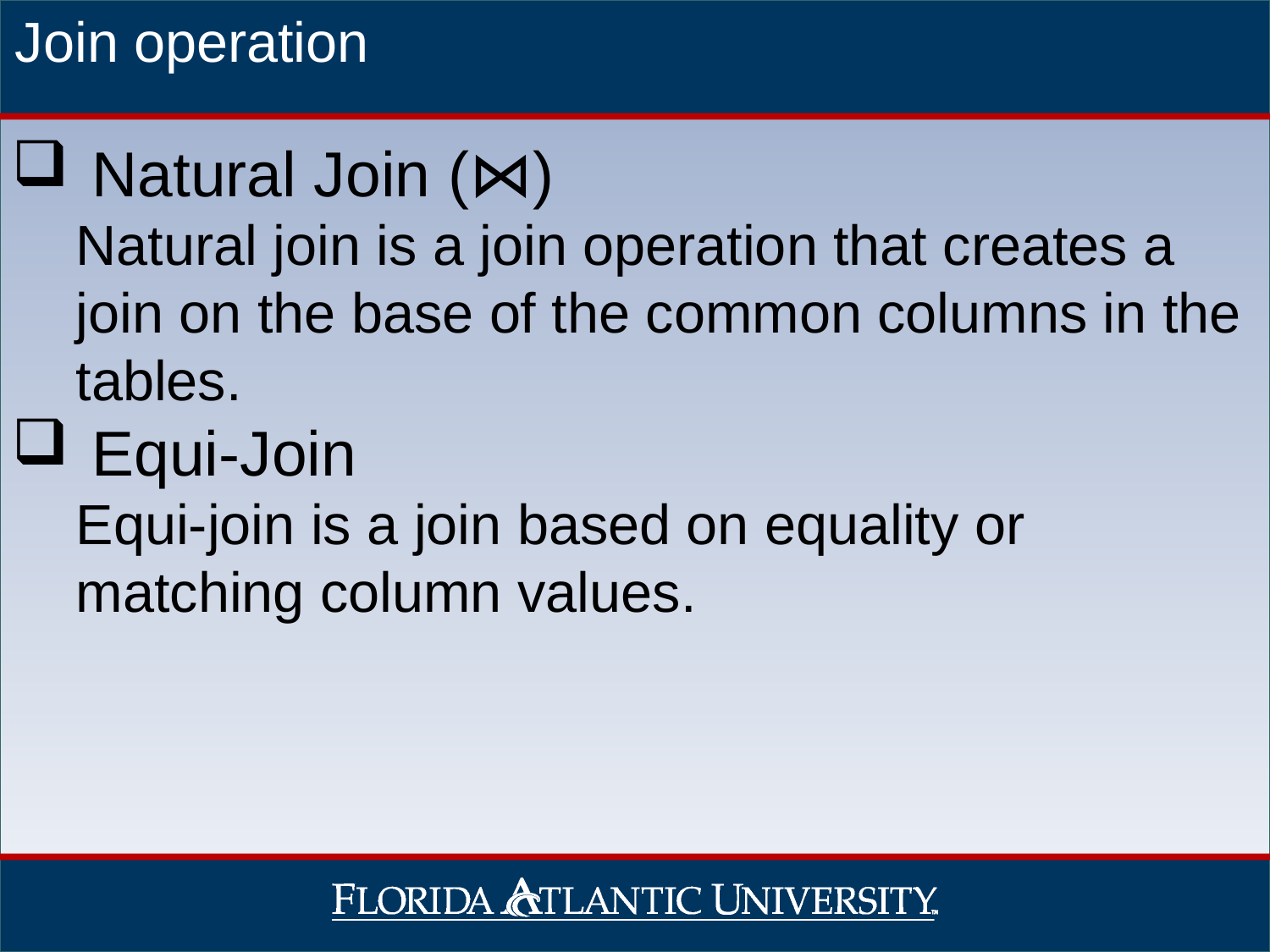

Join operation
Natural Join (⋈)
Natural join is a join operation that creates a join on the base of the common columns in the tables.
Equi-Join
Equi-join is a join based on equality or matching column values.